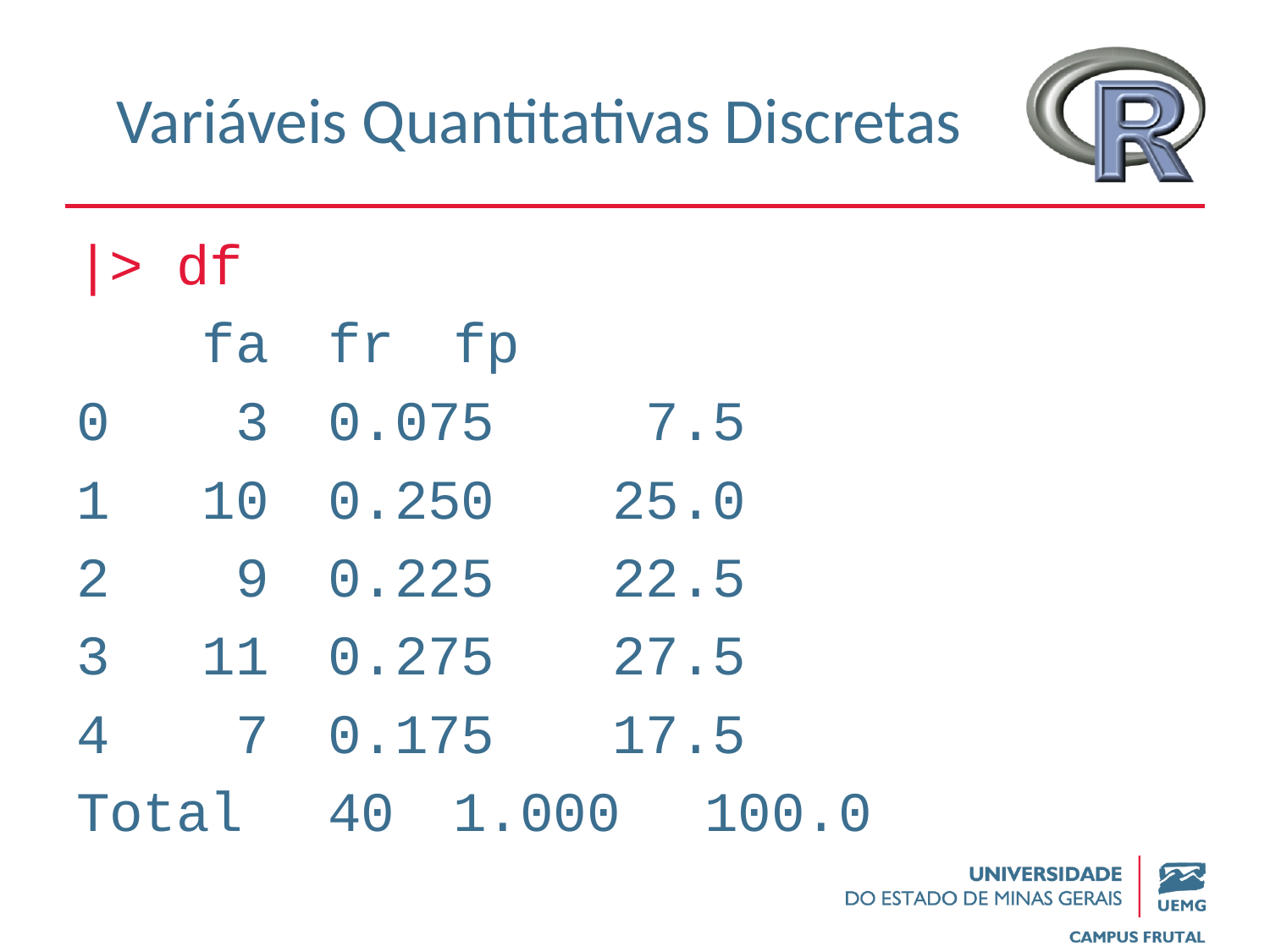

# Variáveis Quantitativas Discretas
|> df
		fa		fr		fp
0		 3		0.075	  7.5
1		10		0.250	 25.0
2		 9		0.225	 22.5
3		11		0.275	 27.5
4		 7		0.175	 17.5
Total	40		1.000	100.0